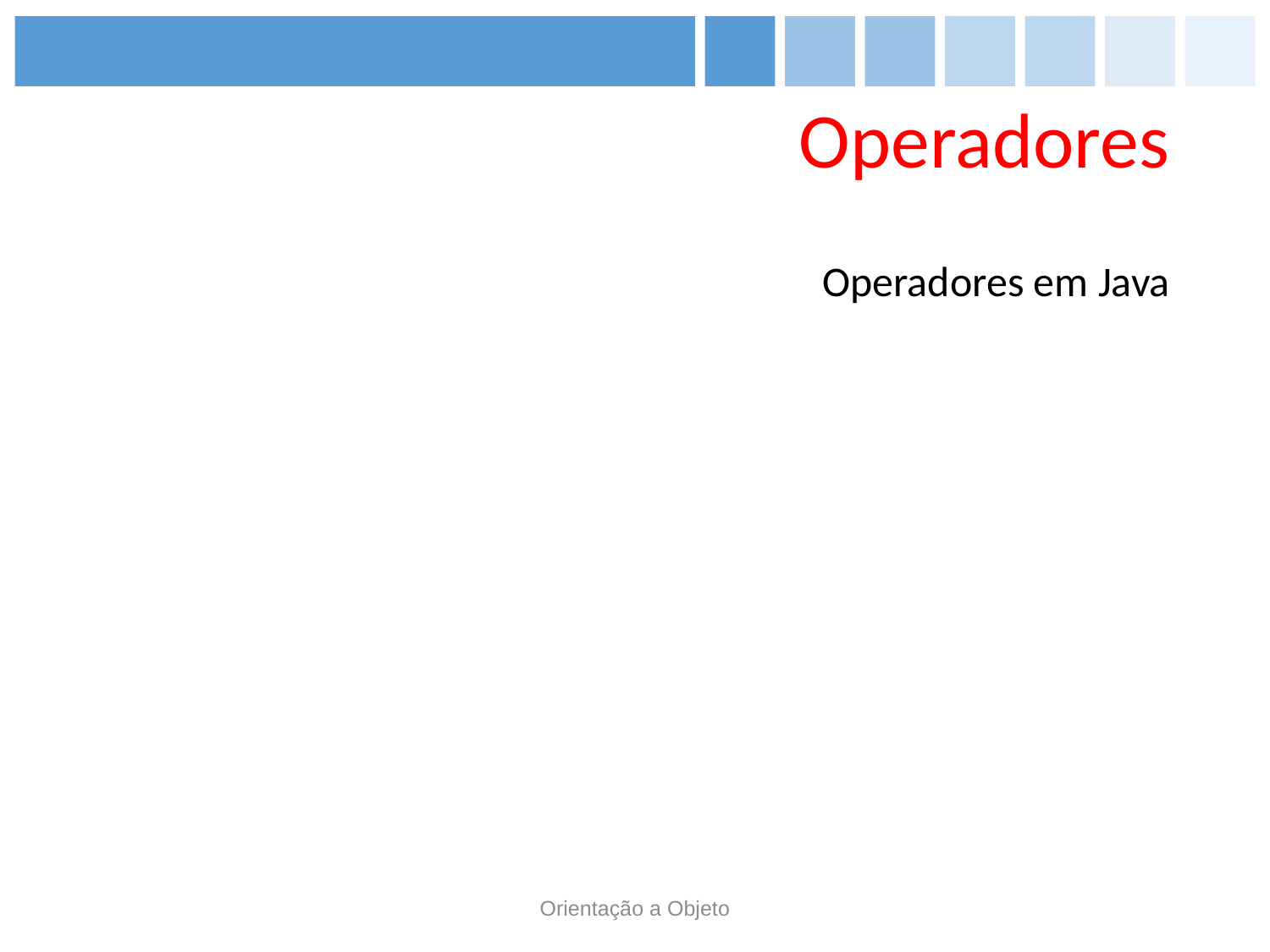

# Operadores
Operadores em Java
Orientação a Objeto